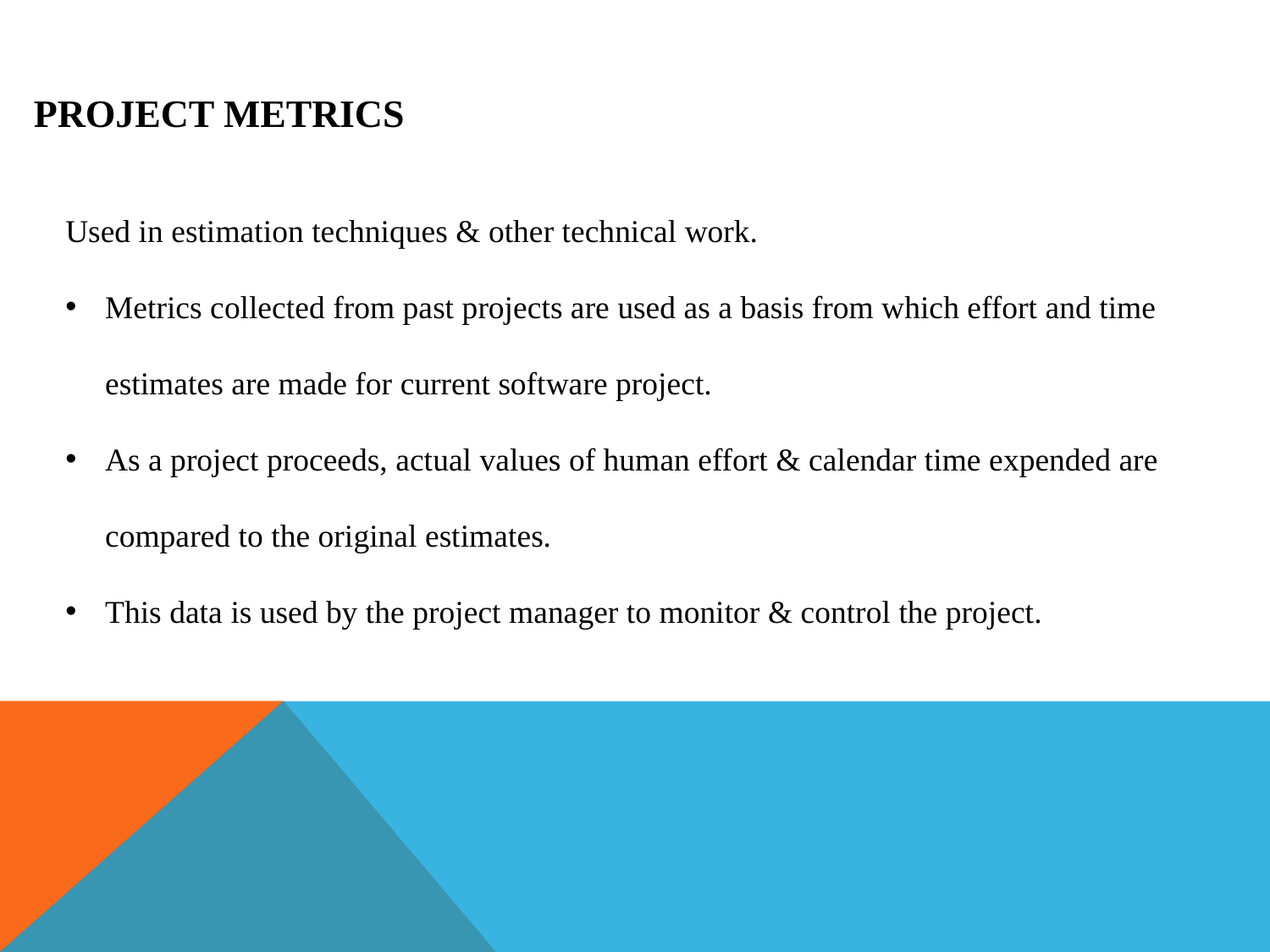

Project Metrics
Used in estimation techniques & other technical work.
Metrics collected from past projects are used as a basis from which effort and time estimates are made for current software project.
As a project proceeds, actual values of human effort & calendar time expended are compared to the original estimates.
This data is used by the project manager to monitor & control the project.